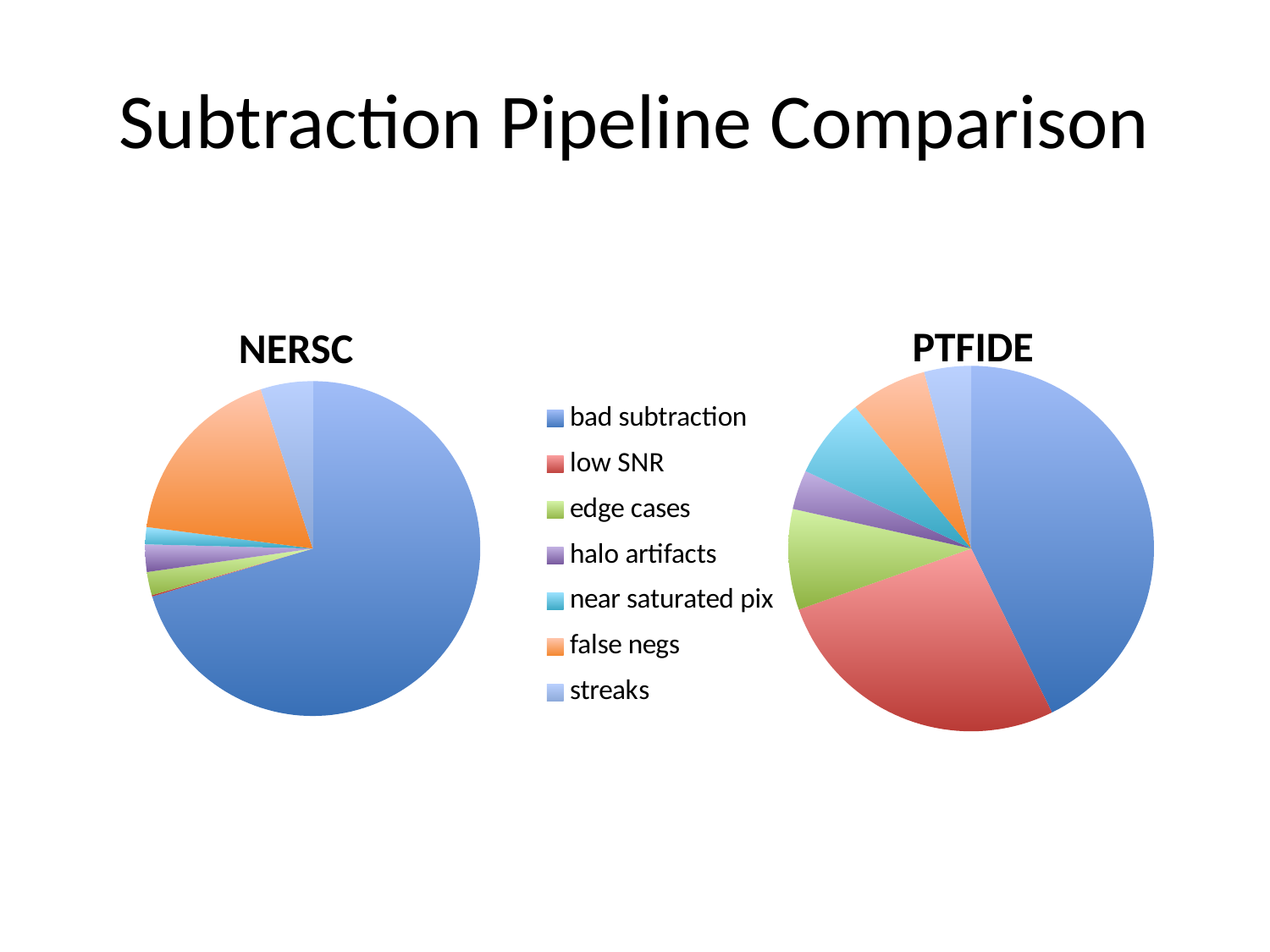

# Subtraction Pipeline Comparison
PTFIDE
NERSC

### Chart

| Category |  |
|---|---|
| bad subtraction | 26365.0 |
| low SNR | 51.0 |
| edge cases | 842.0 |
| halo artifacts | 994.0 |
| near saturated pix | 619.0 |
| false negs | 6716.0 |
| streaks | 1881.0 |

### Chart

| Category |  |
|---|---|
| bad subtraction | 3802.0 |
| low SNR | 2392.0 |
| edge cases | 793.0 |
| halo artifacts | 310.0 |
| near saturated pix | 634.0 |
| false negs | 602.0 |
| streaks | 369.0 |